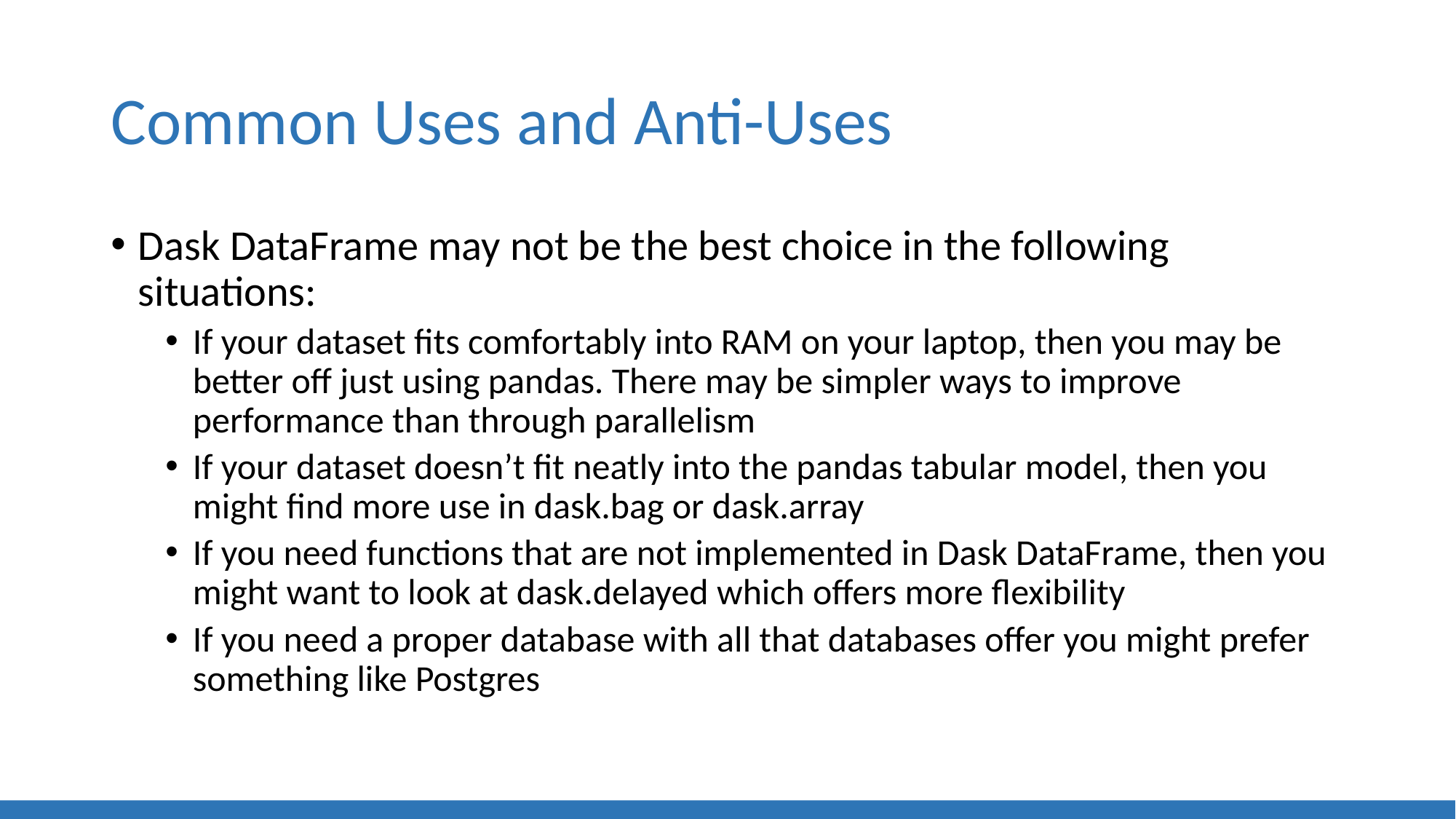

# Common Uses and Anti-Uses
Dask DataFrame may not be the best choice in the following situations:
If your dataset fits comfortably into RAM on your laptop, then you may be better off just using pandas. There may be simpler ways to improve performance than through parallelism
If your dataset doesn’t fit neatly into the pandas tabular model, then you might find more use in dask.bag or dask.array
If you need functions that are not implemented in Dask DataFrame, then you might want to look at dask.delayed which offers more flexibility
If you need a proper database with all that databases offer you might prefer something like Postgres